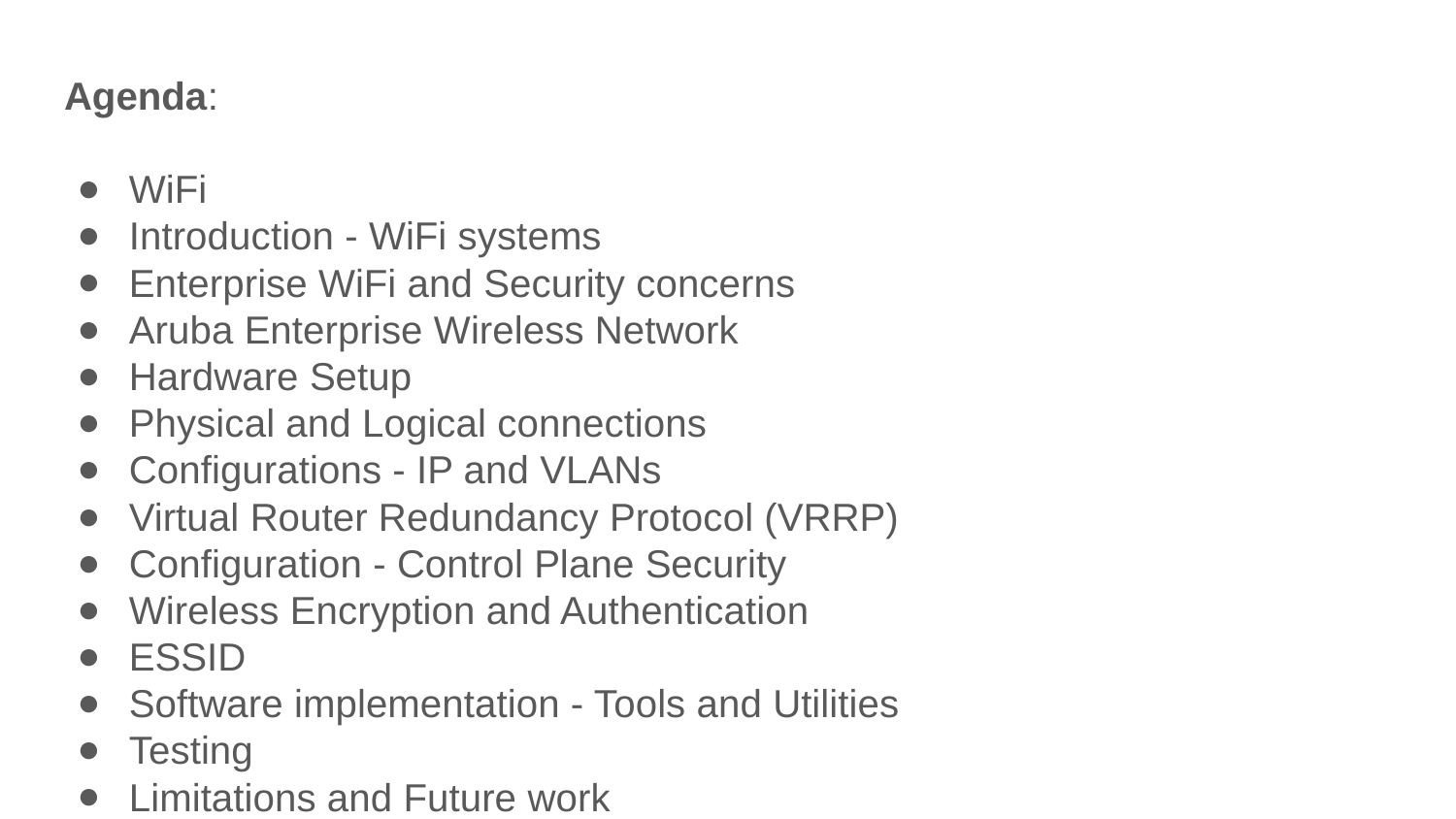

Agenda:

WiFi
Introduction - WiFi systems
Enterprise WiFi and Security concerns
Aruba Enterprise Wireless Network
Hardware Setup
Physical and Logical connections
Configurations - IP and VLANs
Virtual Router Redundancy Protocol (VRRP)
Configuration - Control Plane Security
Wireless Encryption and Authentication
ESSID
Software implementation - Tools and Utilities
Testing
Limitations and Future work